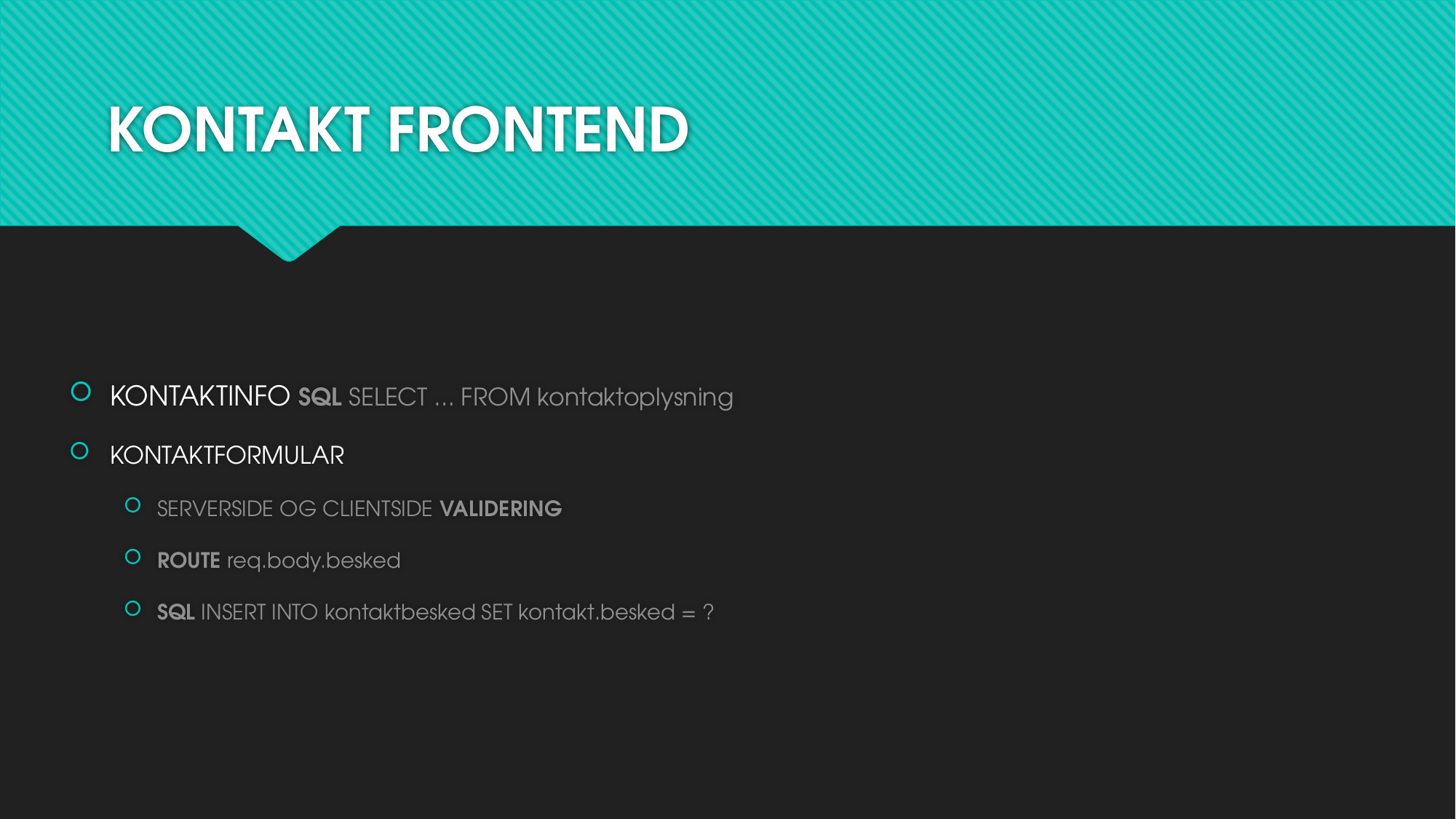

# KONTAKT FRONTEND
KONTAKTINFO SQL SELECT … FROM kontaktoplysning
KONTAKTFORMULAR
SERVERSIDE OG CLIENTSIDE VALIDERING
ROUTE req.body.besked
SQL INSERT INTO kontaktbesked SET kontakt.besked = ?